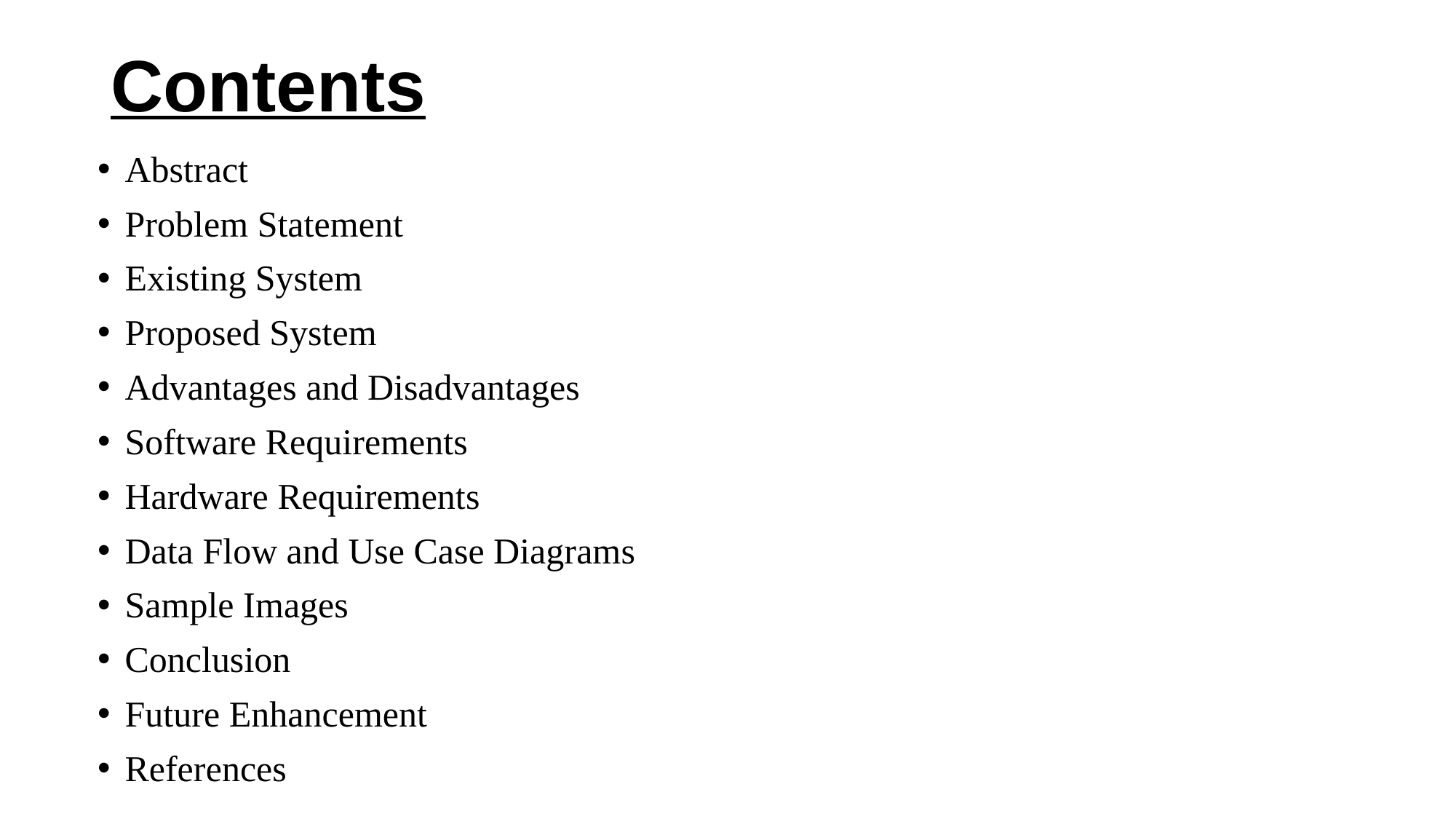

# Contents
Abstract
Problem Statement
Existing System
Proposed System
Advantages and Disadvantages
Software Requirements
Hardware Requirements
Data Flow and Use Case Diagrams
Sample Images
Conclusion
Future Enhancement
References